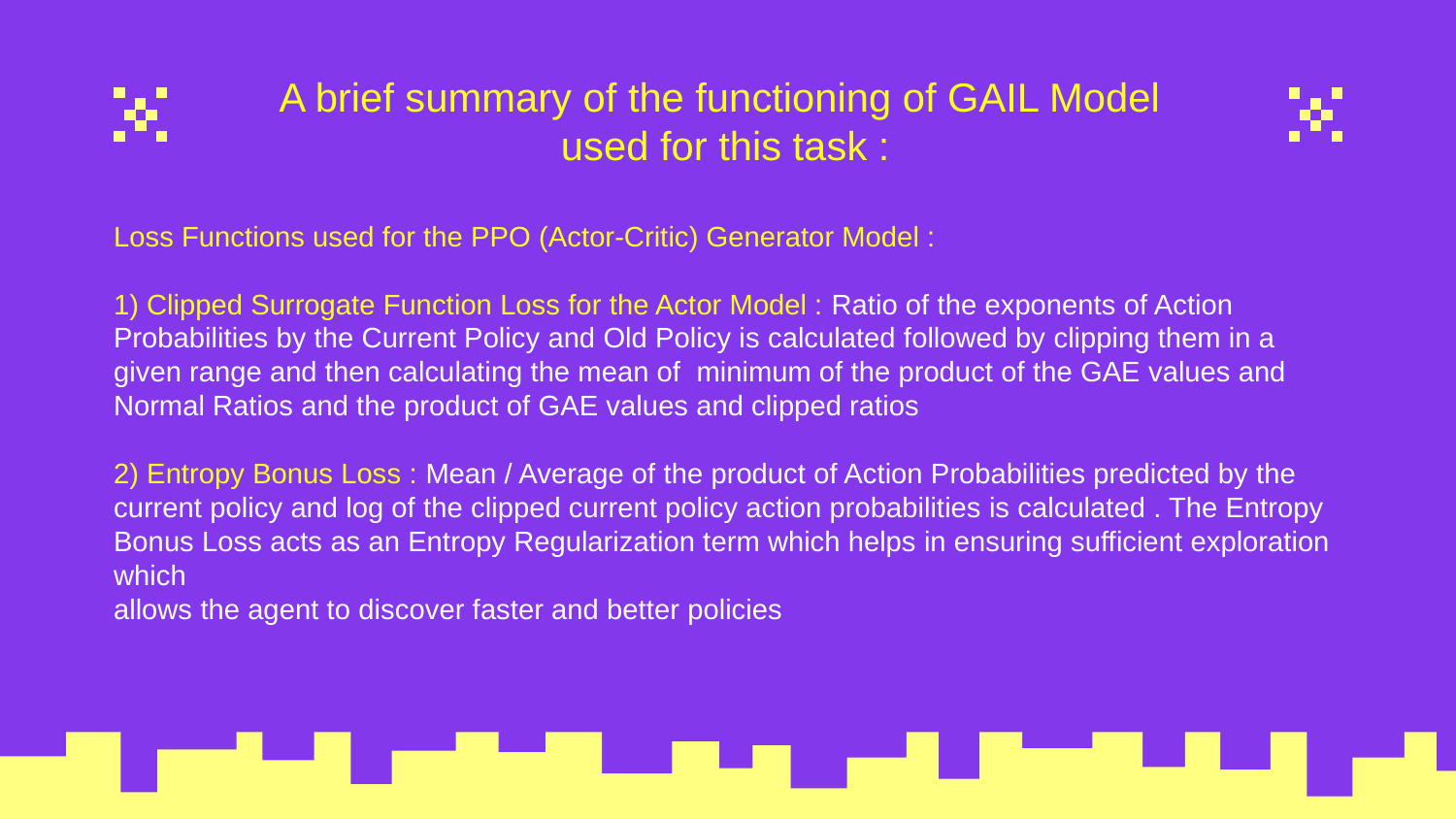

# A brief summary of the functioning of GAIL Model used for this task :
Loss Functions used for the PPO (Actor-Critic) Generator Model :

1) Clipped Surrogate Function Loss for the Actor Model : Ratio of the exponents of Action Probabilities by the Current Policy and Old Policy is calculated followed by clipping them in a given range and then calculating the mean of  minimum of the product of the GAE values and Normal Ratios and the product of GAE values and clipped ratios

2) Entropy Bonus Loss : Mean / Average of the product of Action Probabilities predicted by the current policy and log of the clipped current policy action probabilities is calculated . The Entropy Bonus Loss acts as an Entropy Regularization term which helps in ensuring sufficient exploration which
allows the agent to discover faster and better policies